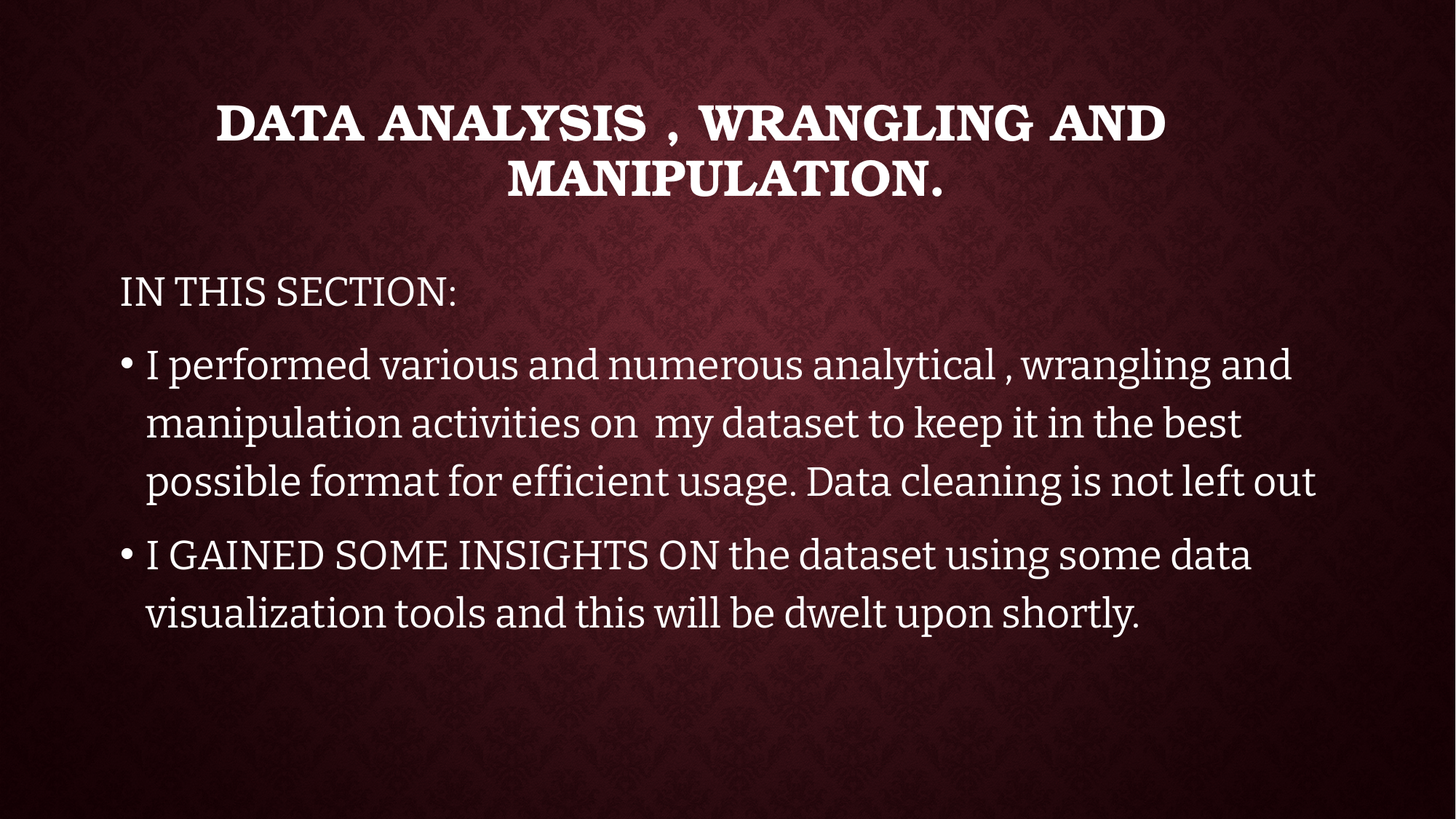

# Data Analysis , Wrangling and     Manipulation.
IN THIS SECTION:
I performed various and numerous analytical , wrangling and manipulation activities on  my dataset to keep it in the best possible format for efficient usage. Data cleaning is not left out
I GAINED SOME INSIGHTS ON the dataset using some data visualization tools and this will be dwelt upon shortly.